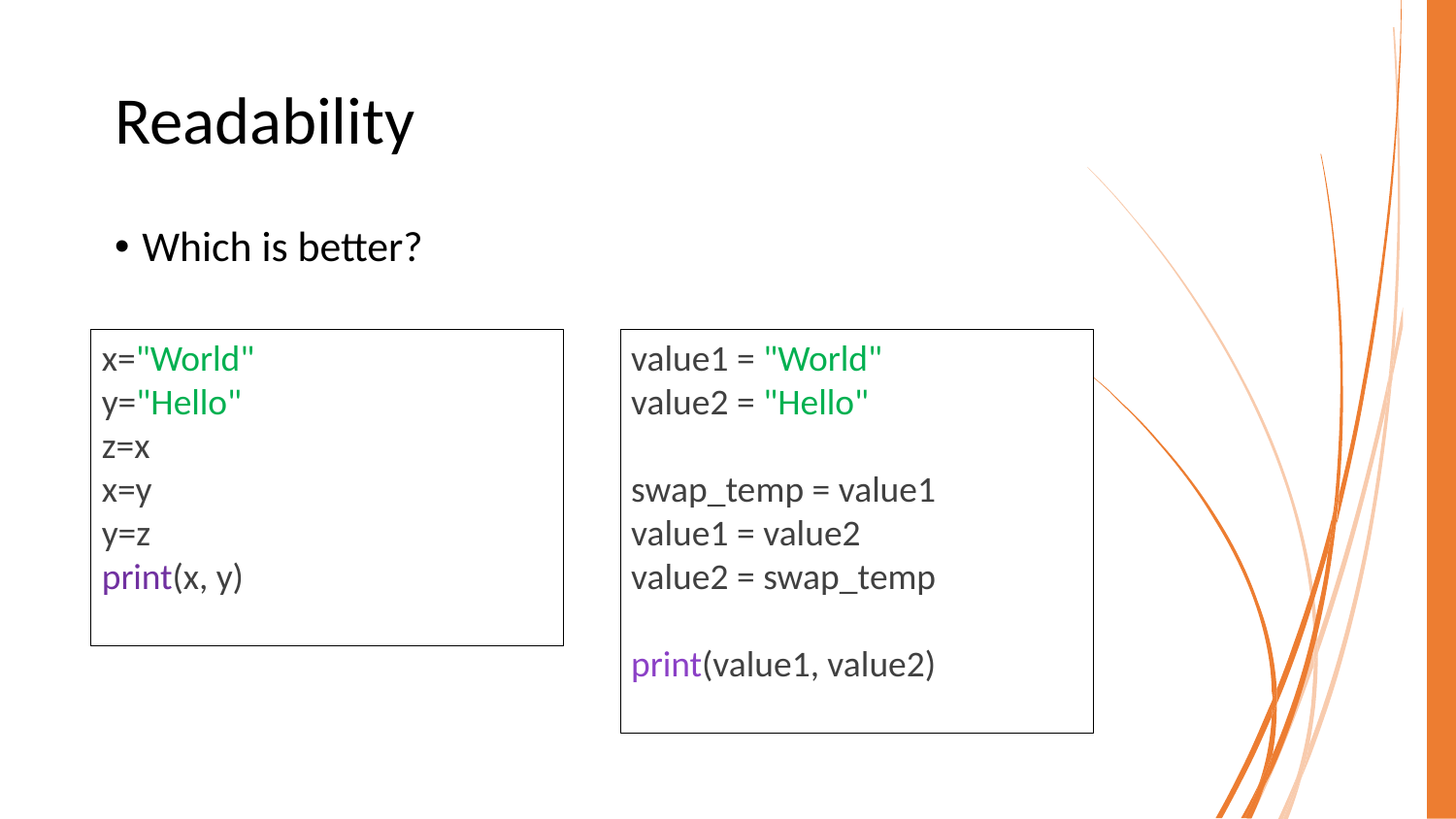

# Readability
Which is better?
x="World"
y="Hello"
z=x
x=y
y=z
print(x, y)

value1 = "World"
value2 = "Hello"

swap_temp = value1
value1 = value2
value2 = swap_temp

print(value1, value2)

COMP40003 Software Development and Application Modelling | Email: p.c.windridge@staffs.ac.uk
18